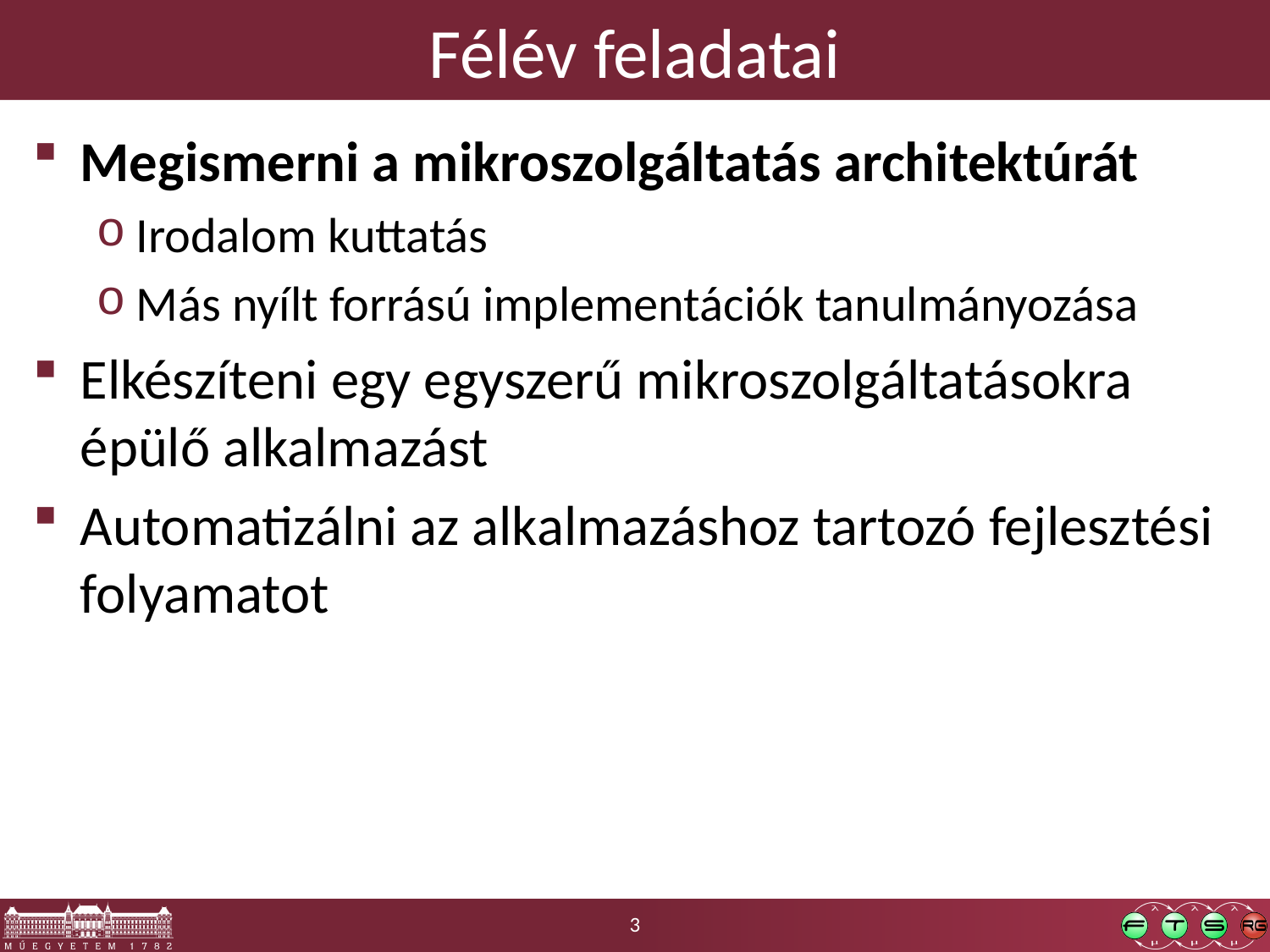

# Félév feladatai
Megismerni a mikroszolgáltatás architektúrát
Irodalom kuttatás
Más nyílt forrású implementációk tanulmányozása
Elkészíteni egy egyszerű mikroszolgáltatásokra épülő alkalmazást
Automatizálni az alkalmazáshoz tartozó fejlesztési folyamatot

3